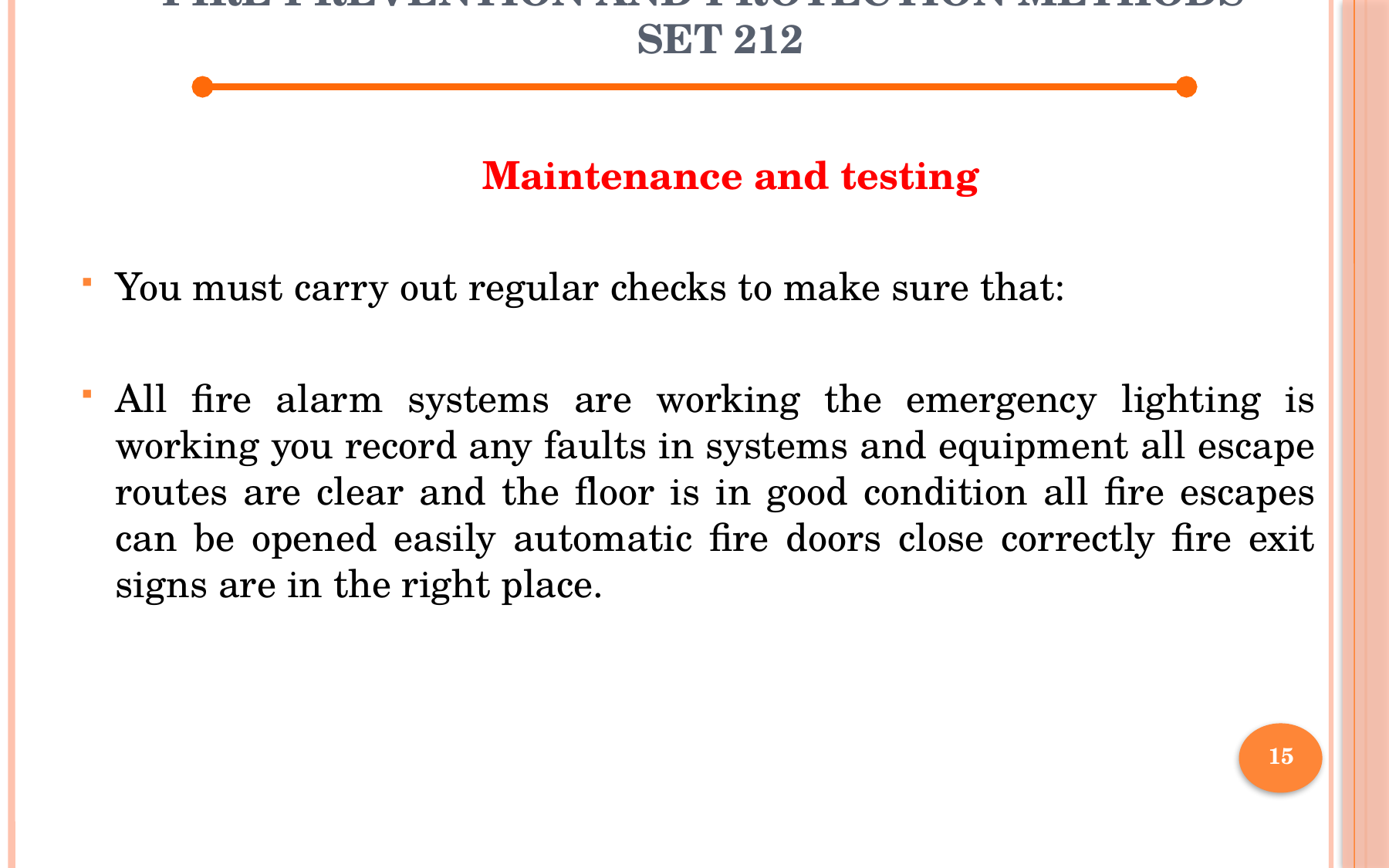

# Fire Prevention and Protection Methods –SET 212
       Maintenance and testing

You must carry out regular checks to make sure that:

All fire alarm systems are working the emergency lighting is working you record any faults in systems and equipment all escape routes are clear and the floor is in good condition all fire escapes can be opened easily automatic fire doors close correctly fire exit signs are in the right place.

15